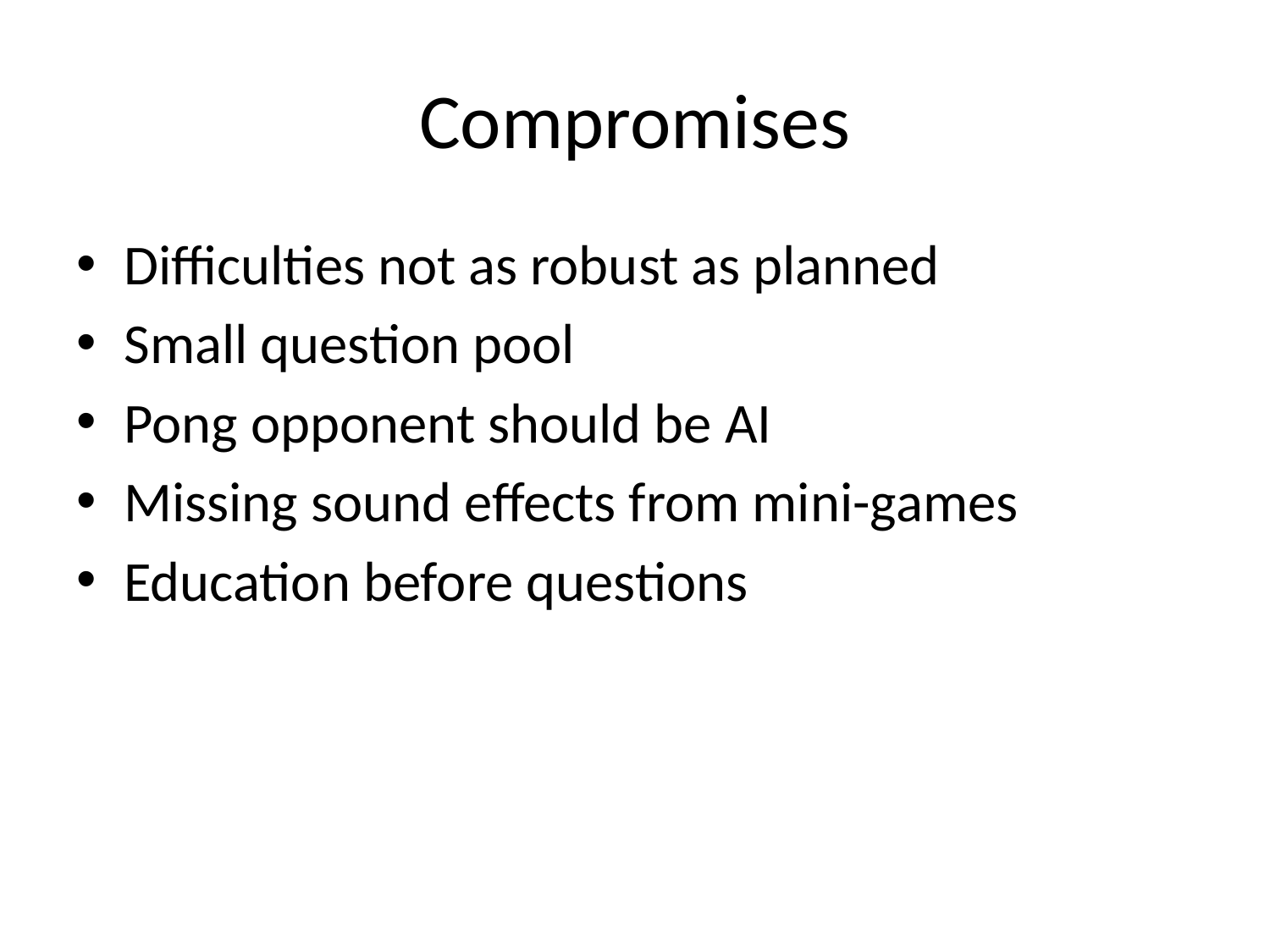

# Compromises
Difficulties not as robust as planned
Small question pool
Pong opponent should be AI
Missing sound effects from mini-games
Education before questions